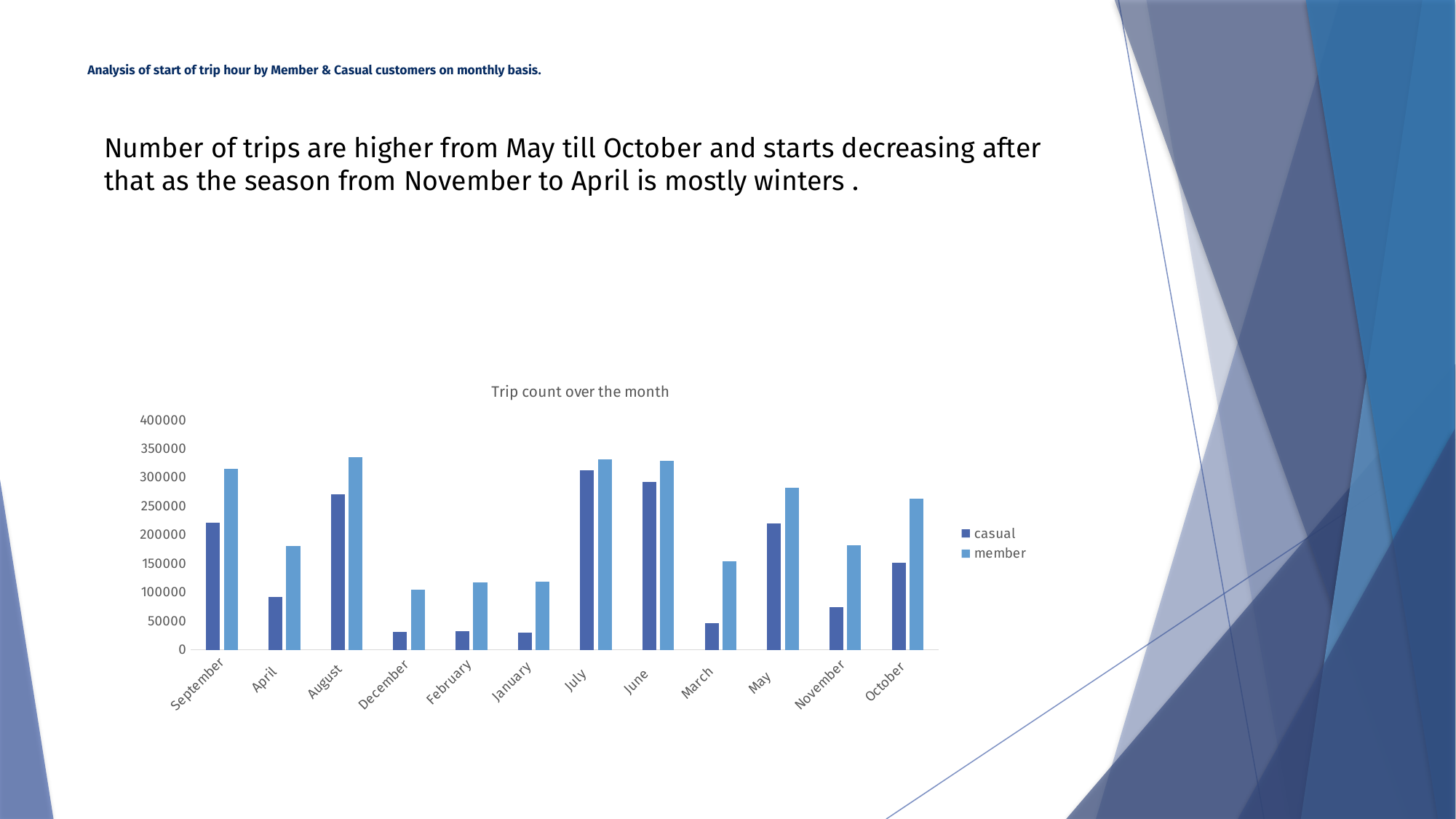

# Analysis of start of trip hour by Member & Casual customers on monthly basis.
Number of trips are higher from May till October and starts decreasing after that as the season from November to April is mostly winters .

### Chart: Trip count over the month

| Category | casual | member |
|---|---|---|
| September | 220915.0 | 314230.0 |
| April     | 91897.0 | 180663.0 |
| August    | 270095.0 | 335230.0 |
| December  | 31505.0 | 103898.0 |
| February  | 32844.0 | 116962.0 |
| January   | 29621.0 | 118663.0 |
| July      | 311678.0 | 331002.0 |
| June      | 292068.0 | 328282.0 |
| March     | 46792.0 | 153655.0 |
| May       | 220246.0 | 282299.0 |
| November  | 73556.0 | 182238.0 |
| October   | 151324.0 | 262945.0 |